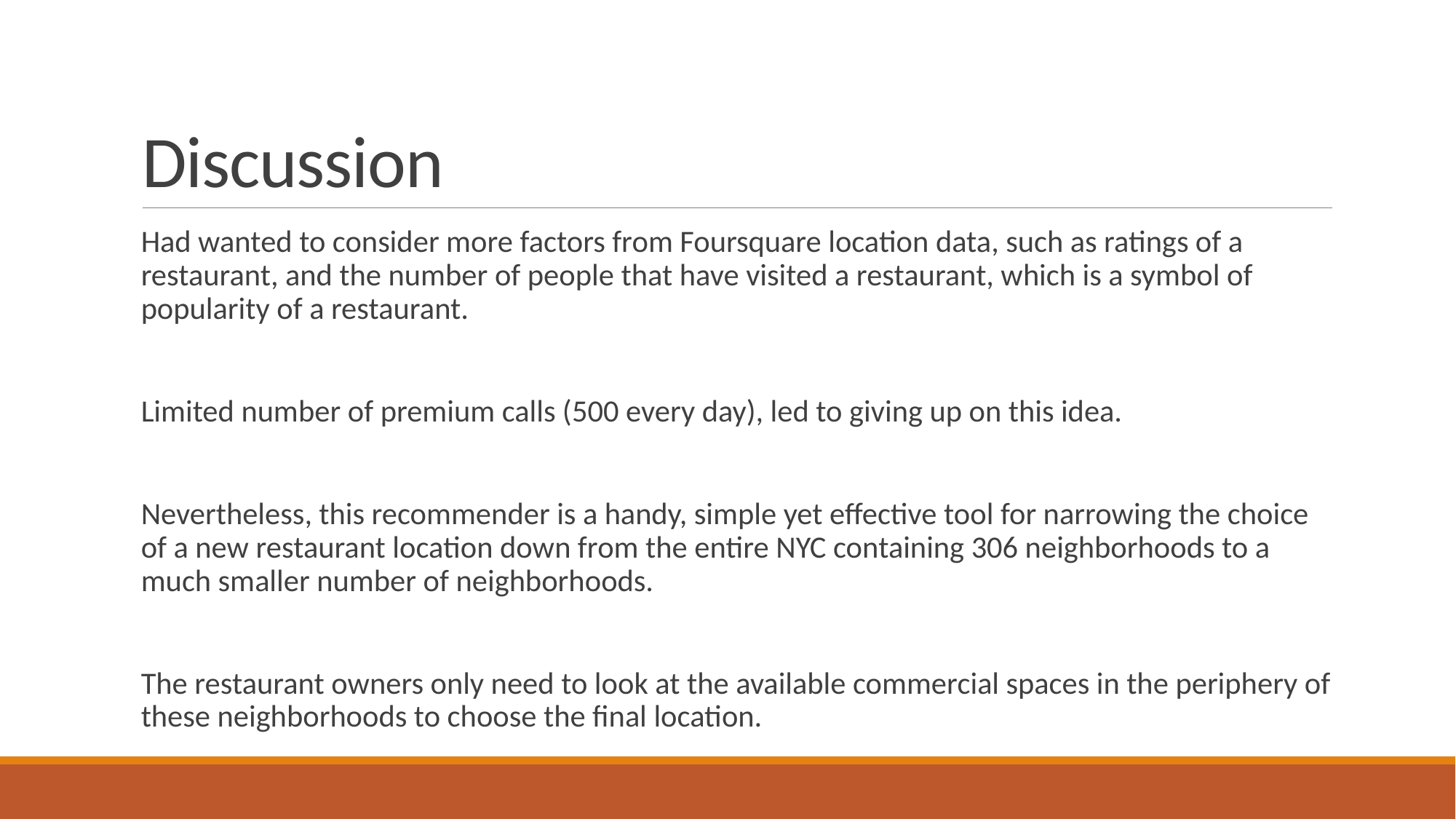

# Discussion
Had wanted to consider more factors from Foursquare location data, such as ratings of a restaurant, and the number of people that have visited a restaurant, which is a symbol of popularity of a restaurant.

Limited number of premium calls (500 every day), led to giving up on this idea.

Nevertheless, this recommender is a handy, simple yet effective tool for narrowing the choice of a new restaurant location down from the entire NYC containing 306 neighborhoods to a much smaller number of neighborhoods.

The restaurant owners only need to look at the available commercial spaces in the periphery of these neighborhoods to choose the final location.